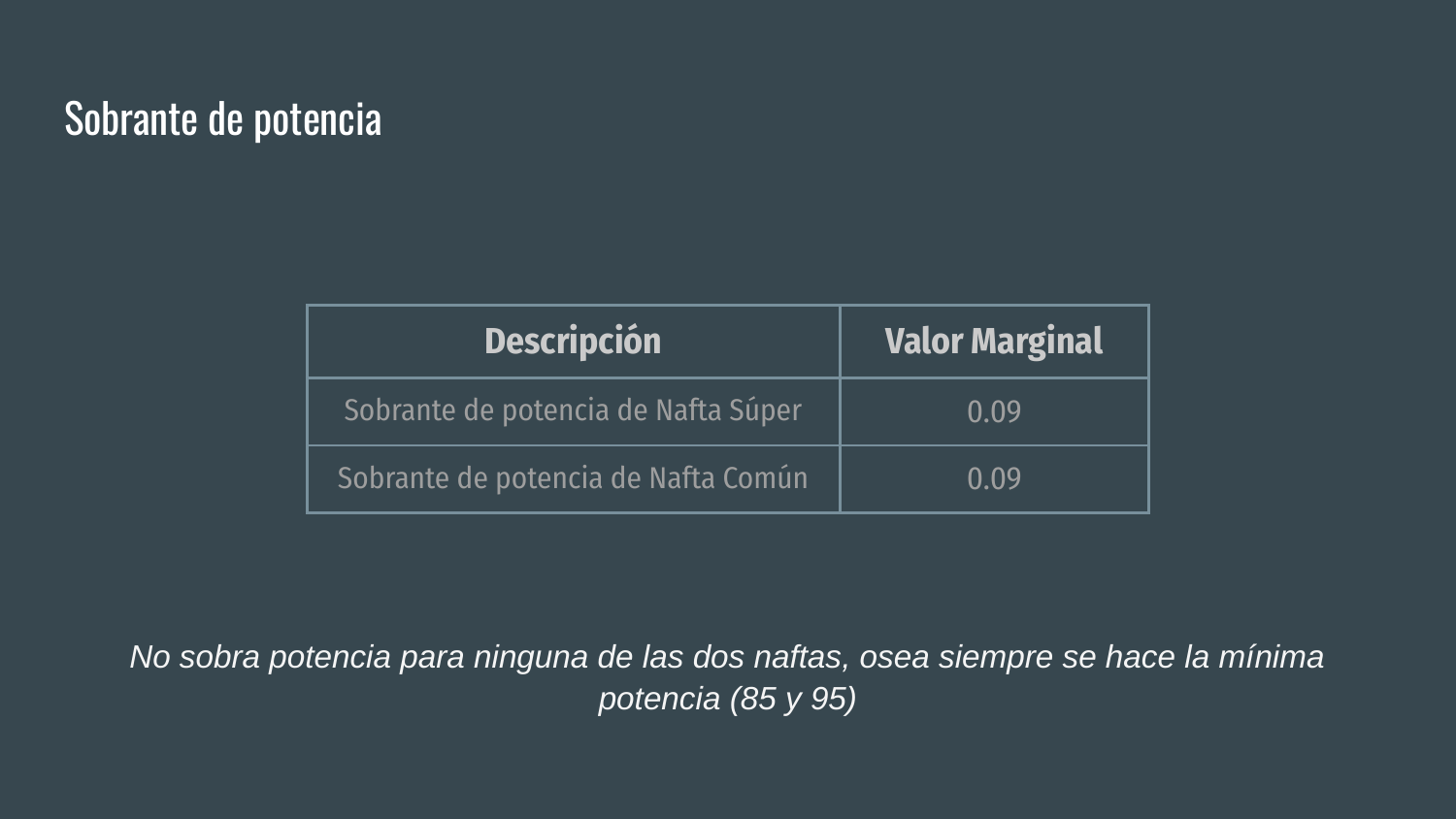

# Sobrante de potencia
| Descripción | Valor Marginal |
| --- | --- |
| Sobrante de potencia de Nafta Súper | 0.09 |
| Sobrante de potencia de Nafta Común | 0.09 |
No sobra potencia para ninguna de las dos naftas, osea siempre se hace la mínima potencia (85 y 95)